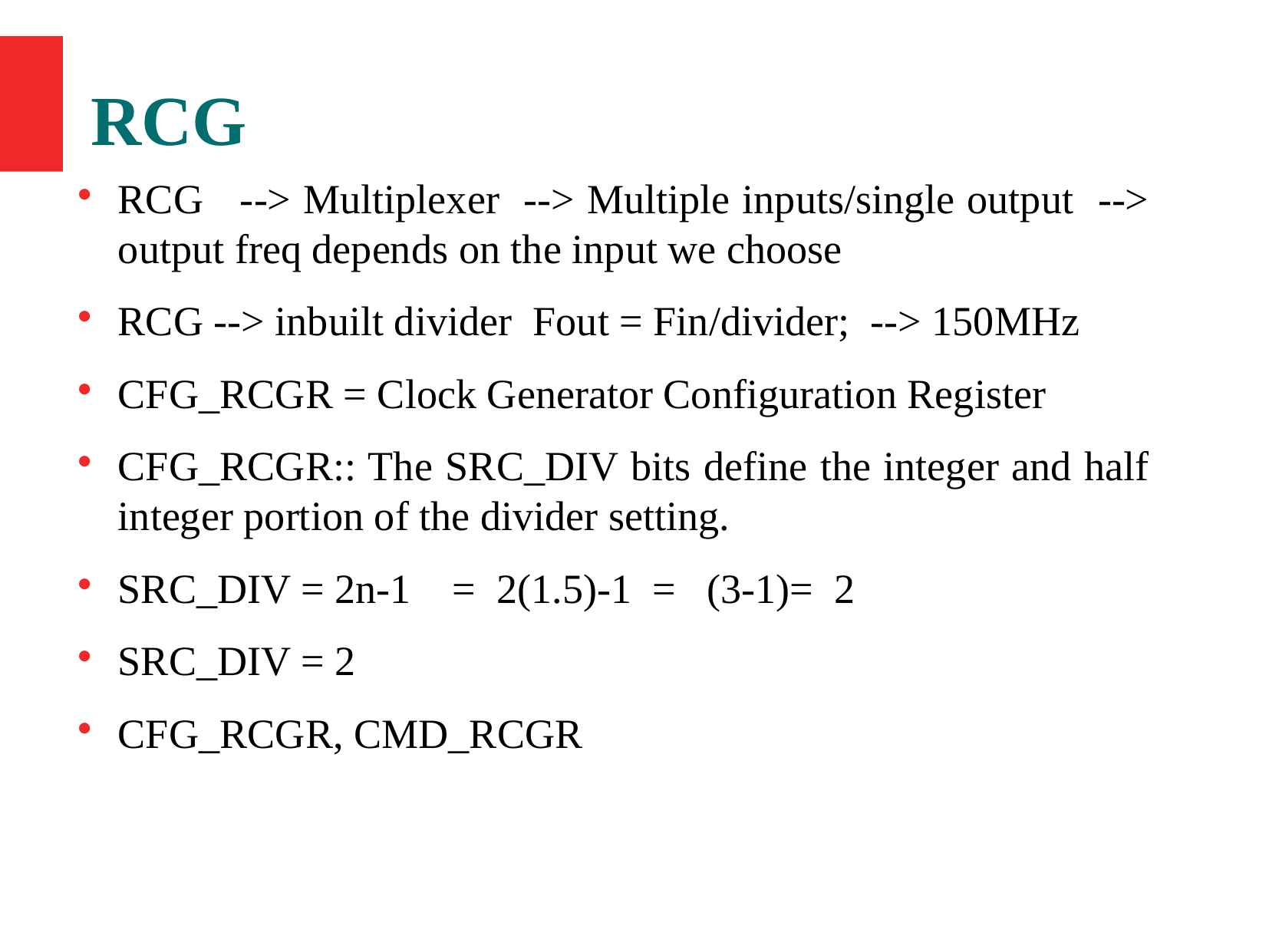

RCG
RCG   --> Multiplexer  --> Multiple inputs/single output  --> output freq depends on the input we choose
RCG --> inbuilt divider  Fout = Fin/divider;  --> 150MHz
CFG_RCGR = Clock Generator Configuration Register
CFG_RCGR:: The SRC_DIV bits define the integer and half integer portion of the divider setting.
SRC_DIV = 2n-1    =  2(1.5)-1  =   (3-1)=  2
SRC_DIV = 2
CFG_RCGR, CMD_RCGR